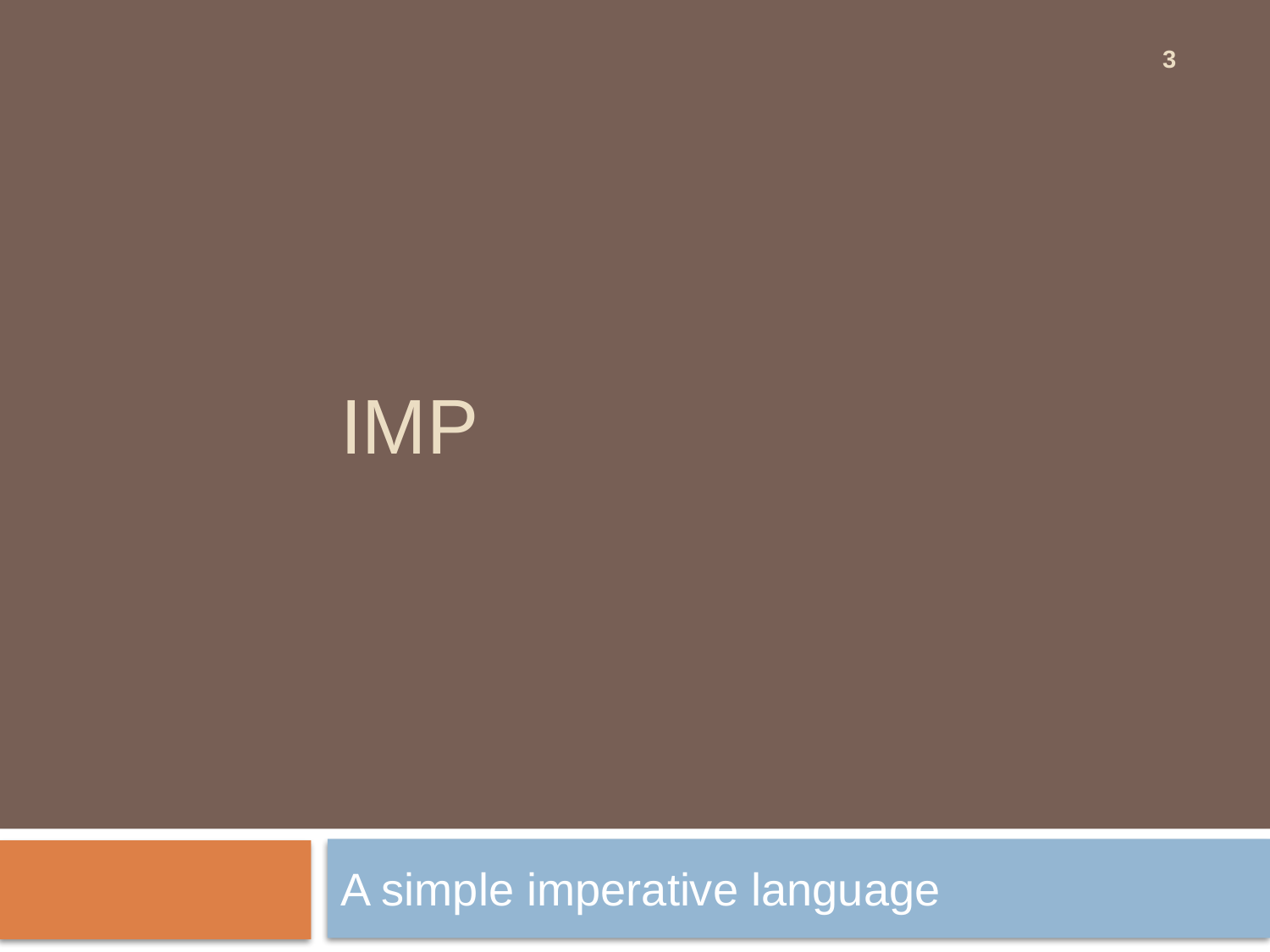

3
# IMP
A simple imperative language